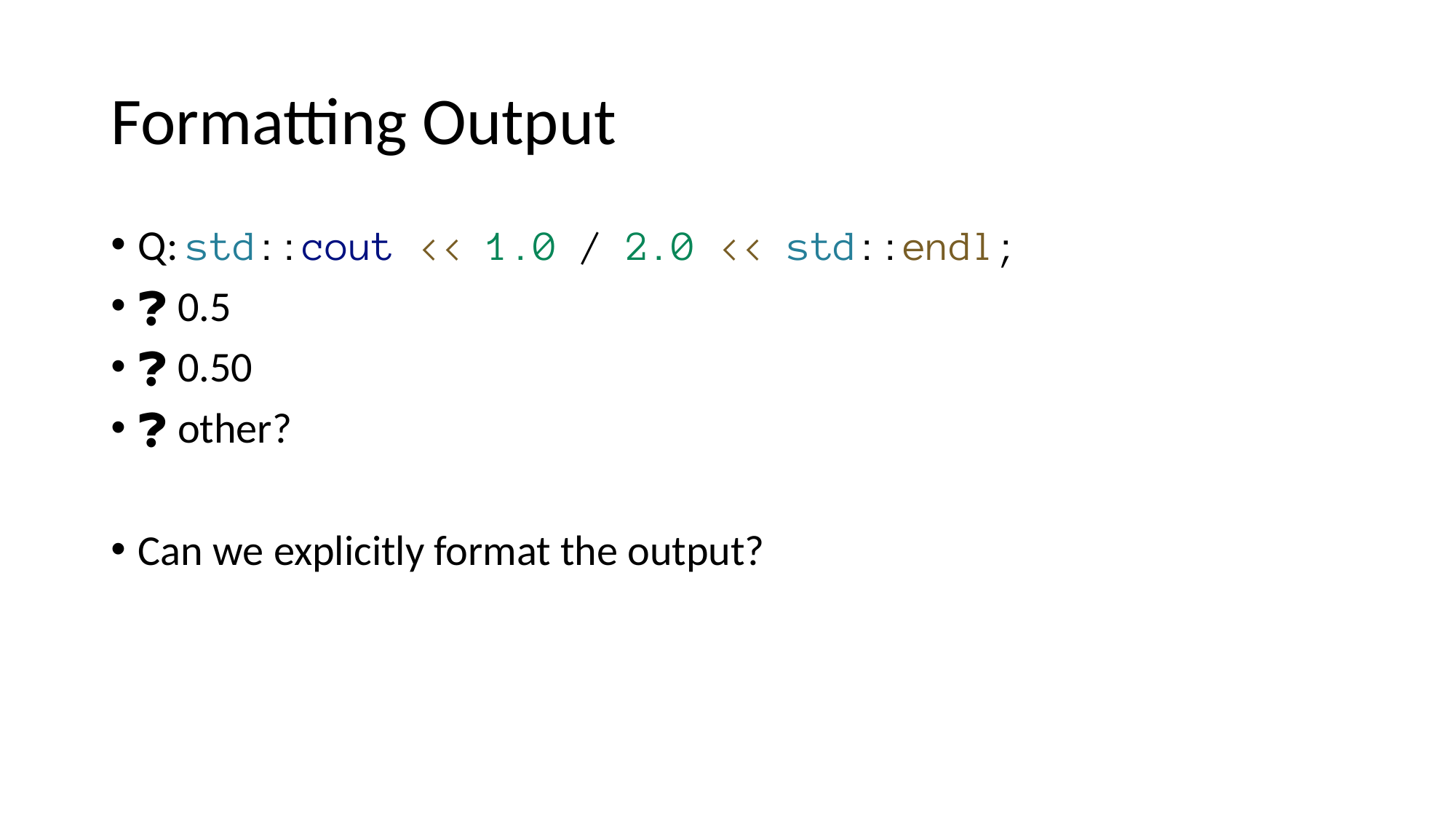

# Formatting Output
Q: std::cout << 1.0 / 2.0 << std::endl;
❓ 0.5
❓ 0.50
❓ other?

Can we explicitly format the output?